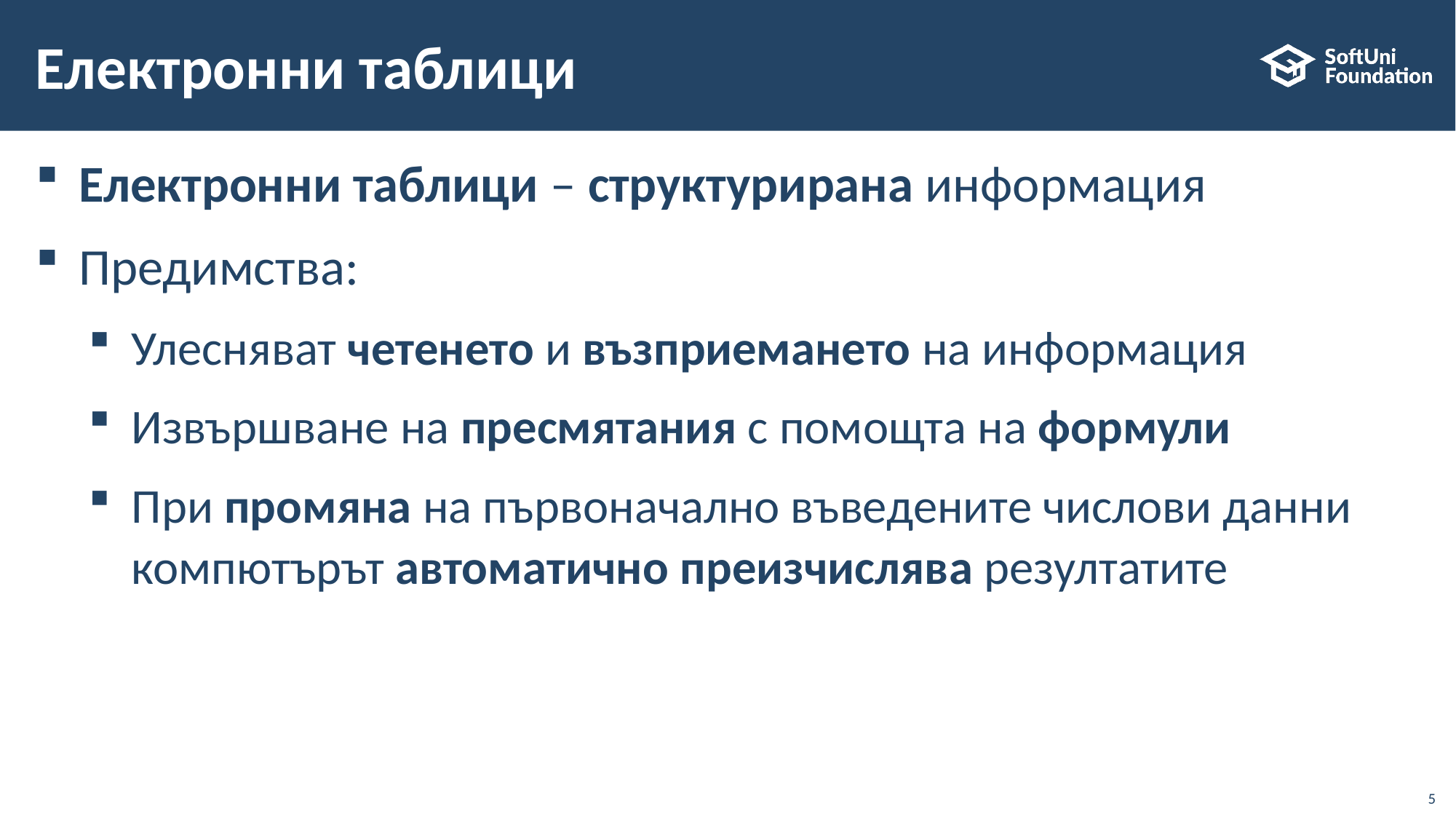

# Електронни таблици
Електронни таблици – структурирана информация
Предимства:
Улесняват четенето и възприемането на информация
Извършване на пресмятания с помощта на формули
При промяна на първоначално въведените числови данни компютърът автоматично преизчислява резултатите

5